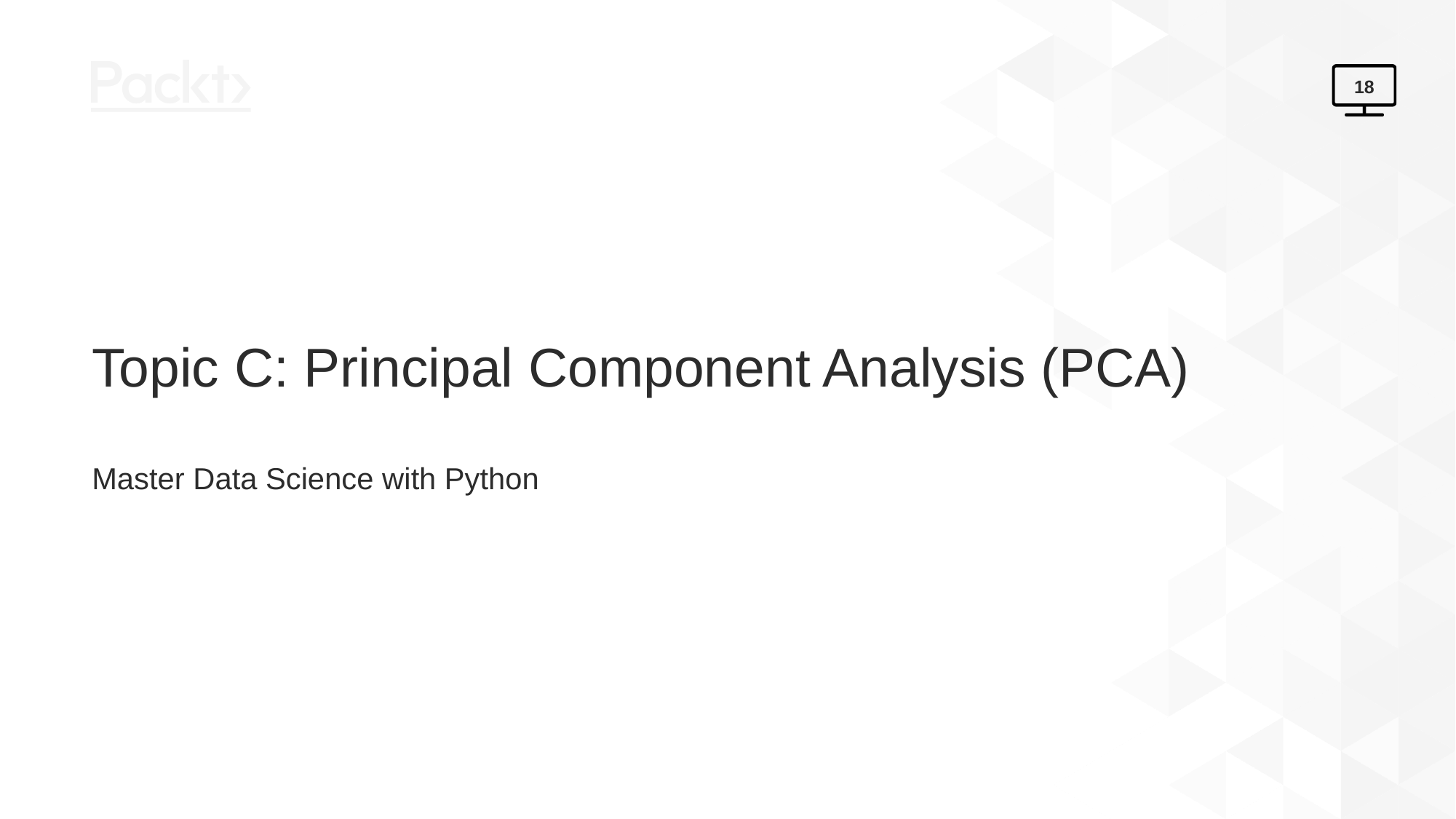

18
# Topic C: Principal Component Analysis (PCA)
Master Data Science with Python